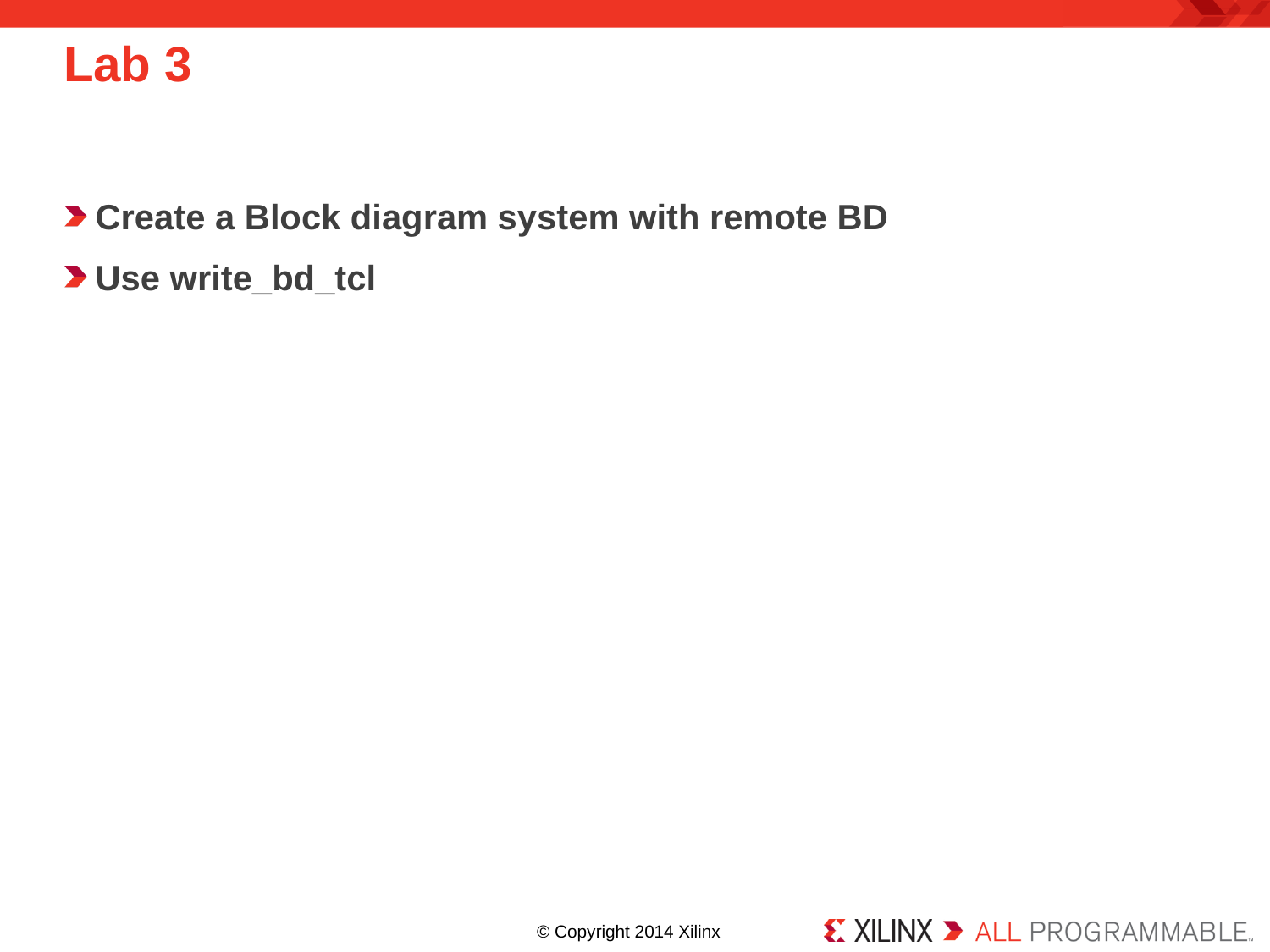

# Lab 3
Create a Block diagram system with remote BD
Use write_bd_tcl